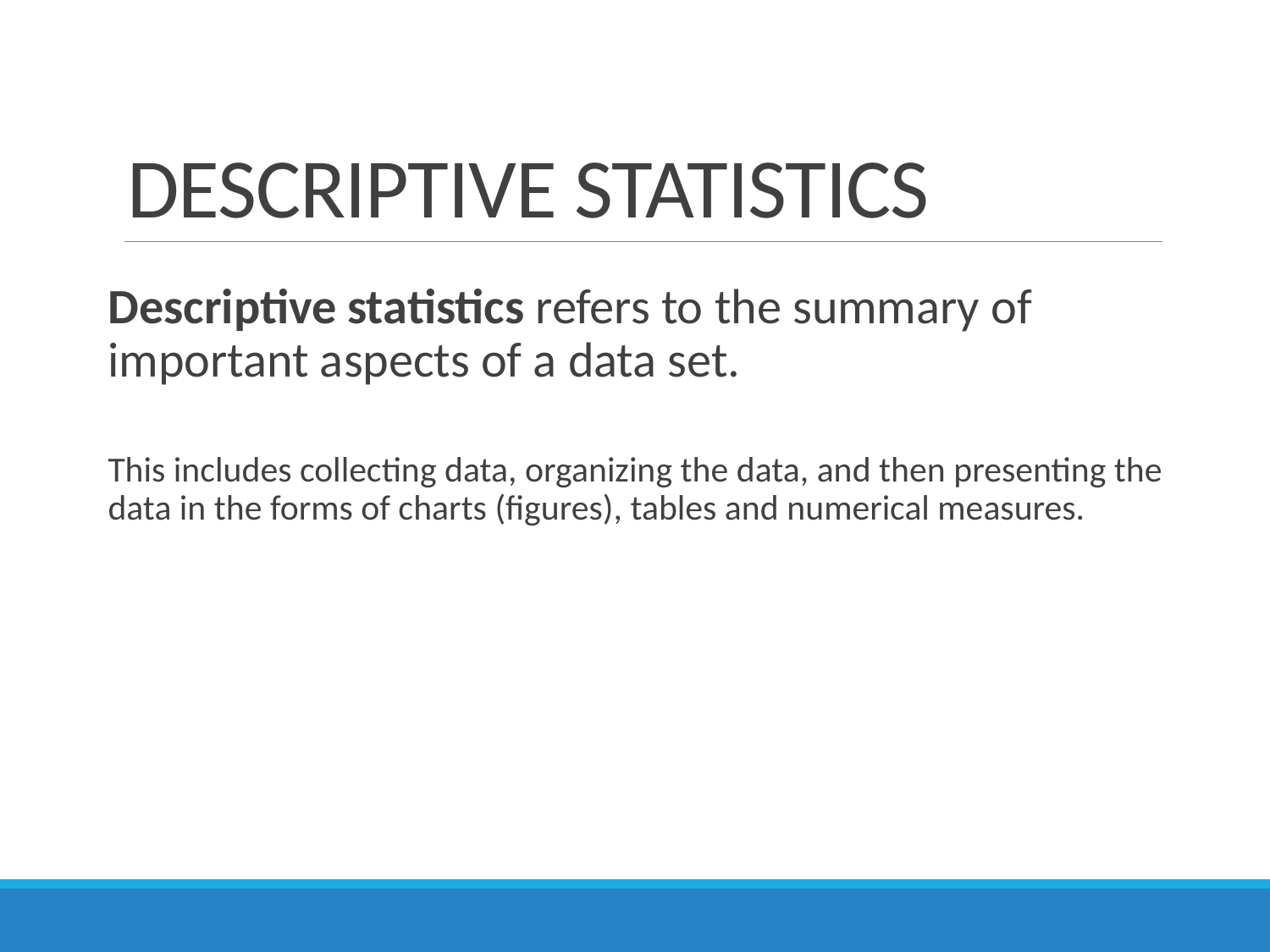

# DESCRIPTIVE STATISTICS
Descriptive statistics refers to the summary of important aspects of a data set.
This includes collecting data, organizing the data, and then presenting the data in the forms of charts (figures), tables and numerical measures.